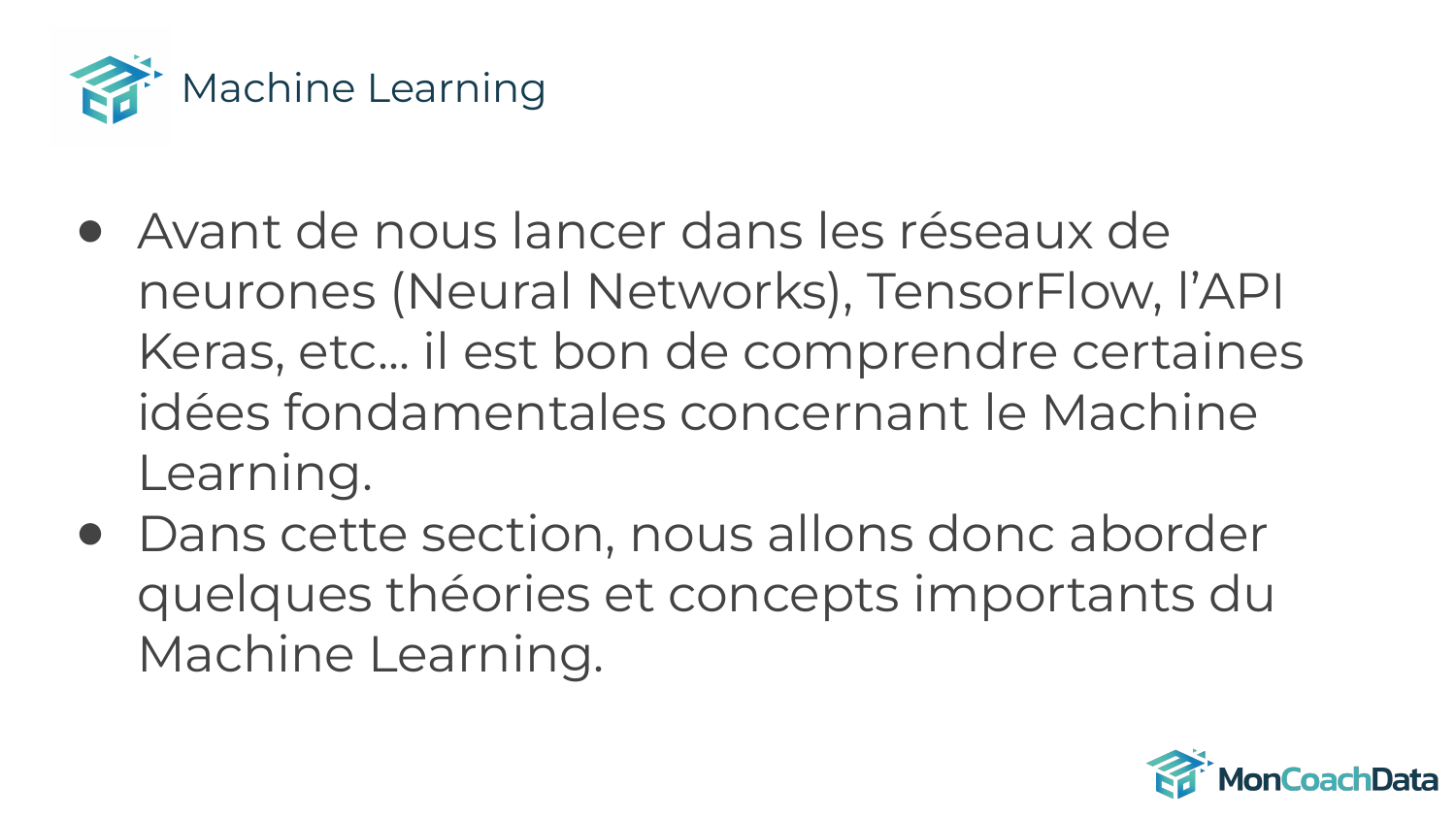

# Machine Learning

Avant de nous lancer dans les réseaux de neurones (Neural Networks), TensorFlow, l’API Keras, etc... il est bon de comprendre certaines idées fondamentales concernant le Machine Learning.
Dans cette section, nous allons donc aborder quelques théories et concepts importants du Machine Learning.